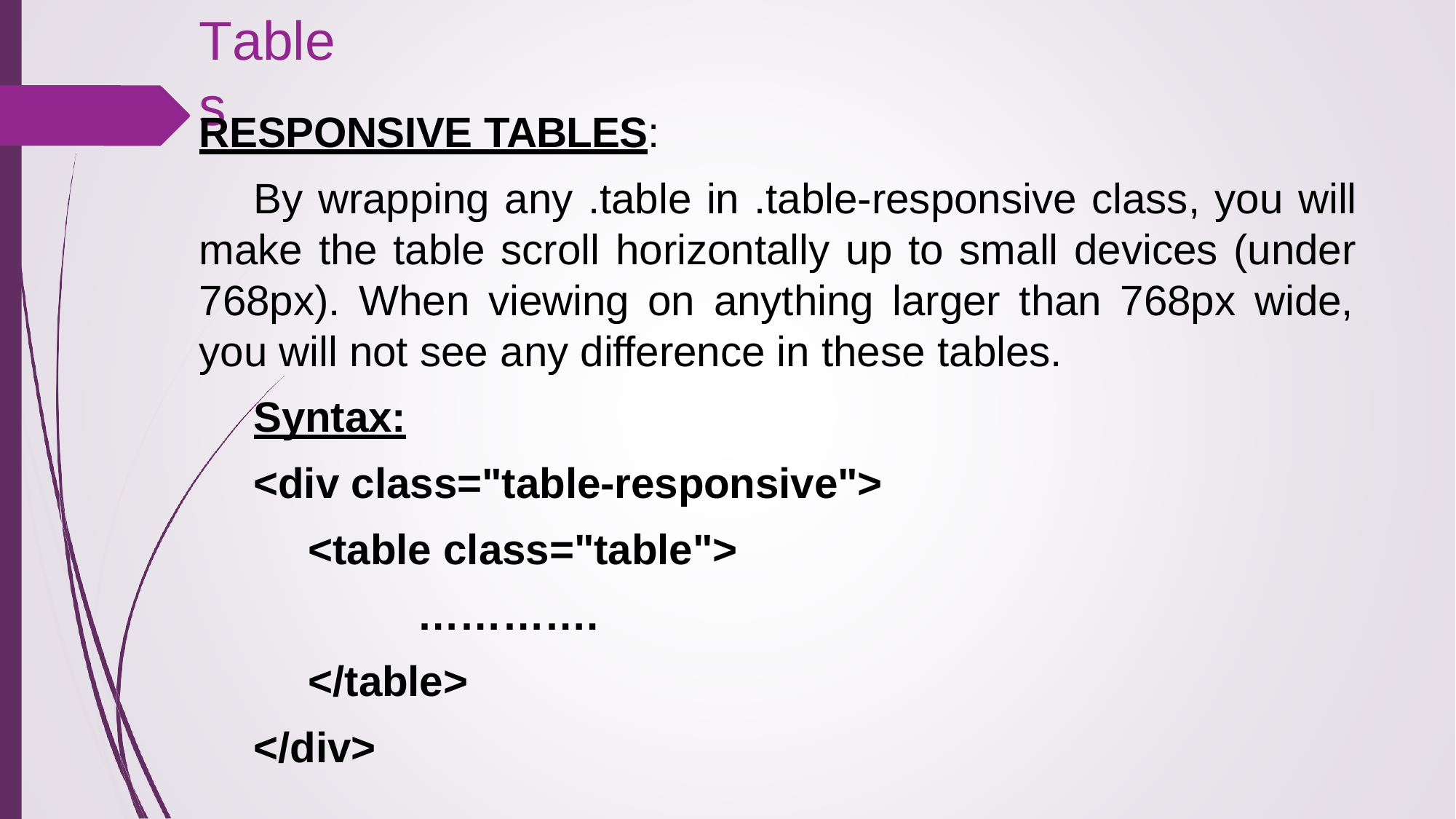

# Tables
RESPONSIVE TABLES:
By wrapping any .table in .table-responsive class, you will  make the table scroll horizontally up to small devices (under  768px). When viewing on anything larger than 768px wide,  you will not see any difference in these tables.
Syntax:
<div class="table-responsive">
<table class="table">
………….
</table>
</div>